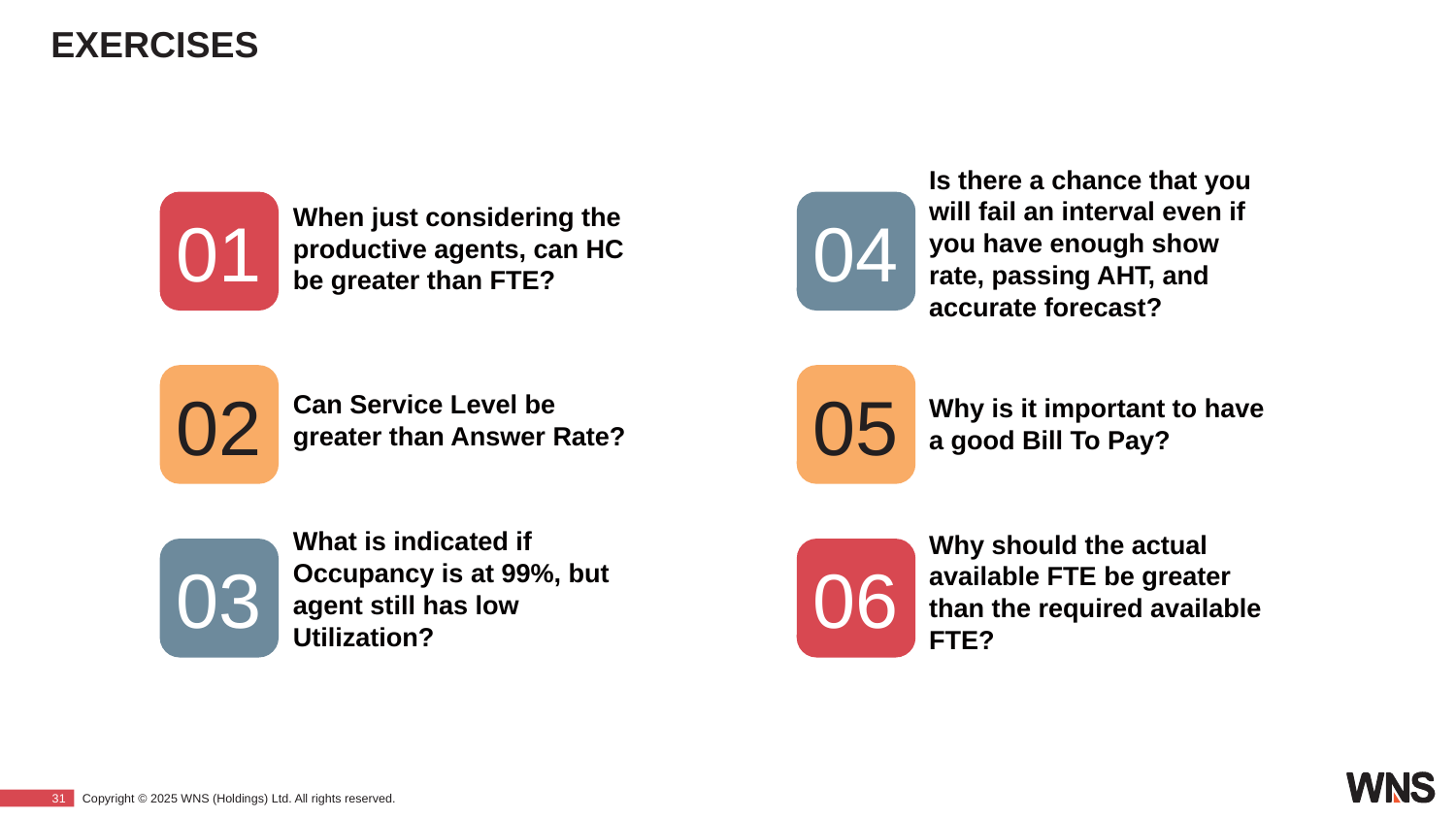

# EXERCISES
Is there a chance that you will fail an interval even if  you have enough show rate, passing AHT, and accurate forecast?
01
04
When just considering the productive agents, can HC be greater than FTE?
02
05
Can Service Level be greater than Answer Rate?
Why is it important to have a good Bill To Pay?
What is indicated if Occupancy is at 99%, but agent still has low Utilization?
03
06
Why should the actual available FTE be greater than the required available FTE?